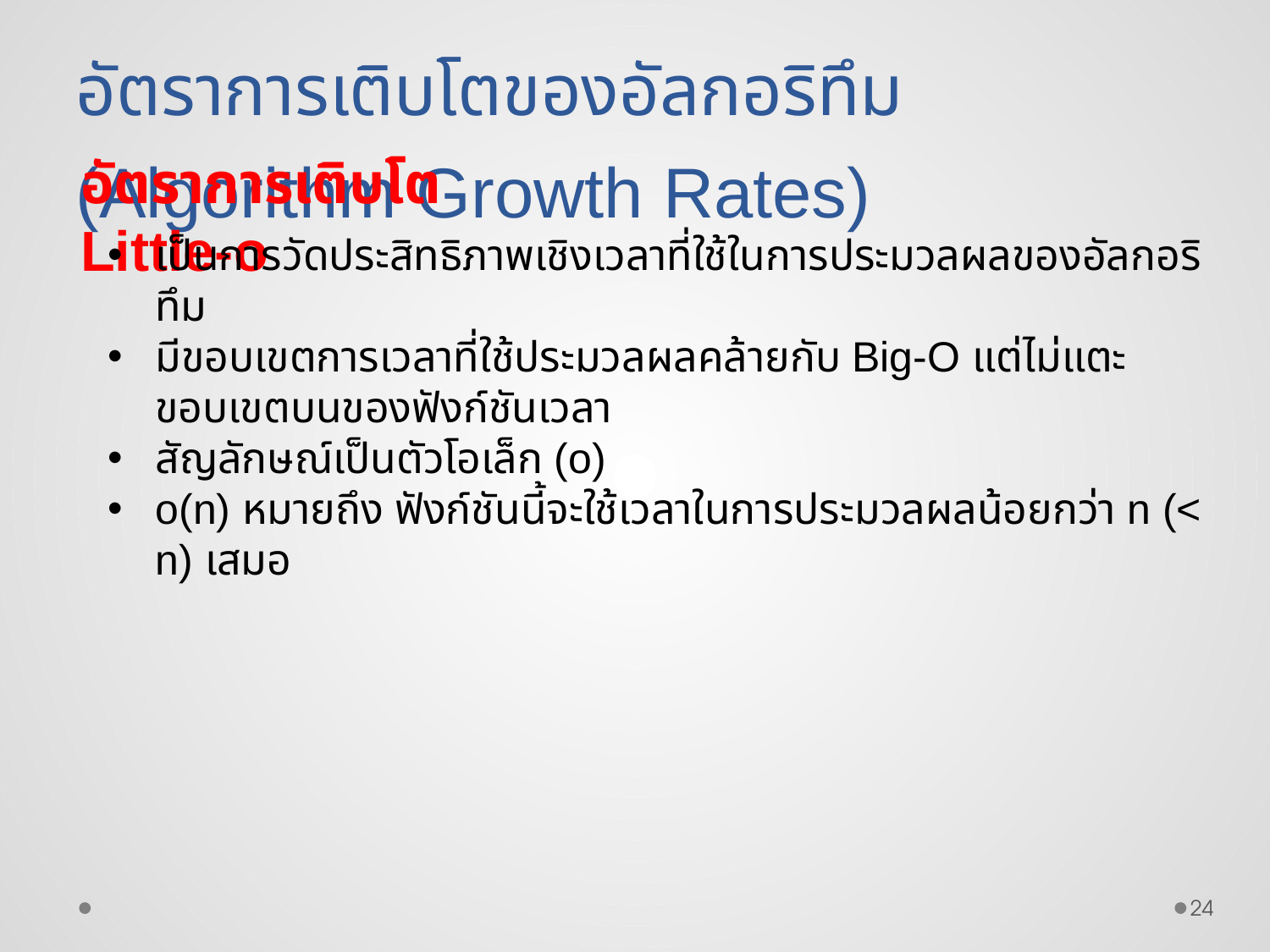

อัตราการเติบโตของอัลกอริทึม (Algorithm Growth Rates)
อัตราการเติบโต Little-o
เป็นการวัดประสิทธิภาพเชิงเวลาที่ใช้ในการประมวลผลของอัลกอริทึม
มีขอบเขตการเวลาที่ใช้ประมวลผลคล้ายกับ Big-O แต่ไม่แตะขอบเขตบนของฟังก์ชันเวลา
สัญลักษณ์เป็นตัวโอเล็ก (o)
o(n) หมายถึง ฟังก์ชันนี้จะใช้เวลาในการประมวลผลน้อยกว่า n (< n) เสมอ
24